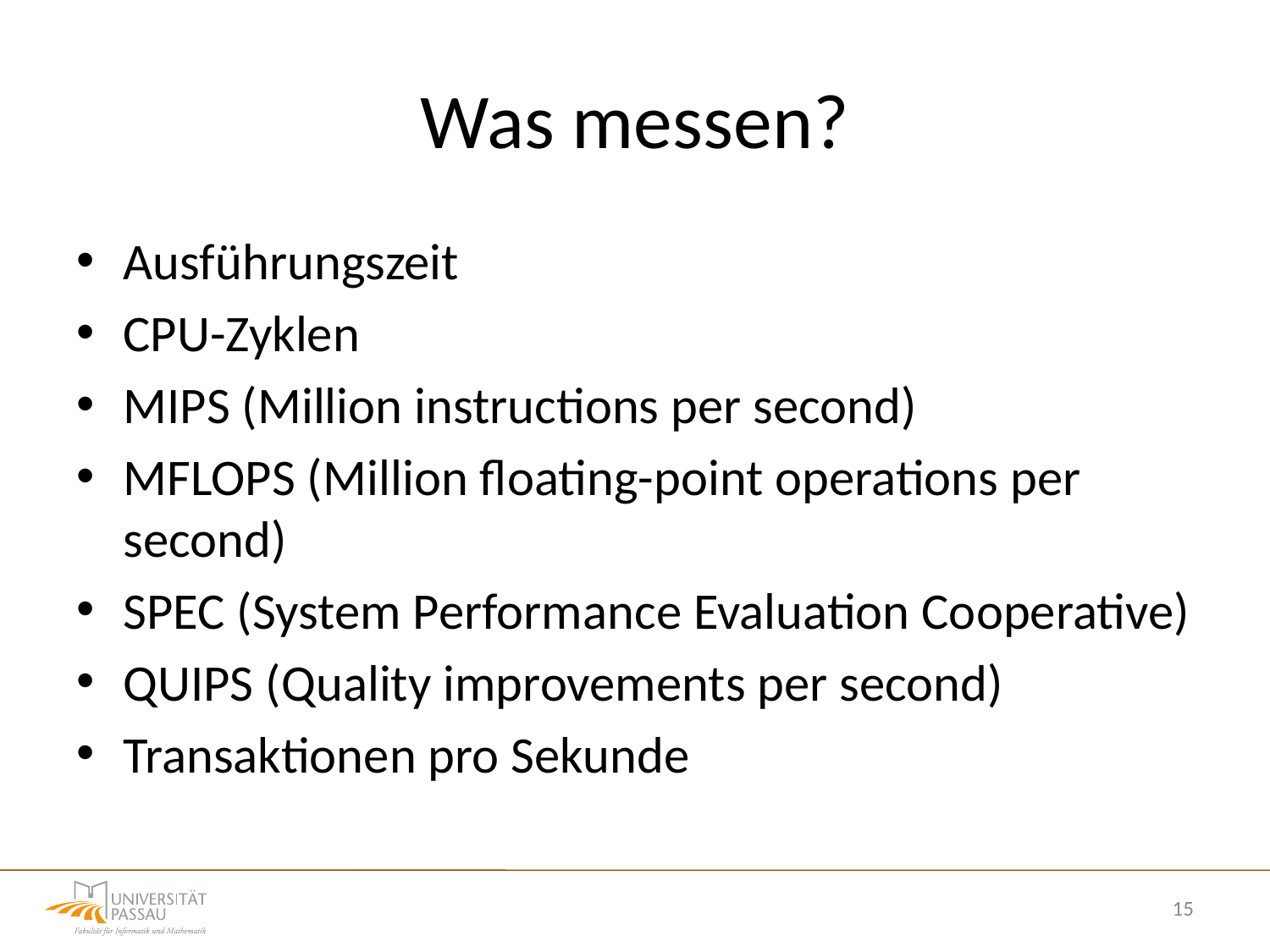

# Was messen?
Ausführungszeit
CPU-Zyklen
MIPS (Million instructions per second)
MFLOPS (Million floating-point operations per second)
SPEC (System Performance Evaluation Cooperative)
QUIPS (Quality improvements per second)
Transaktionen pro Sekunde

15